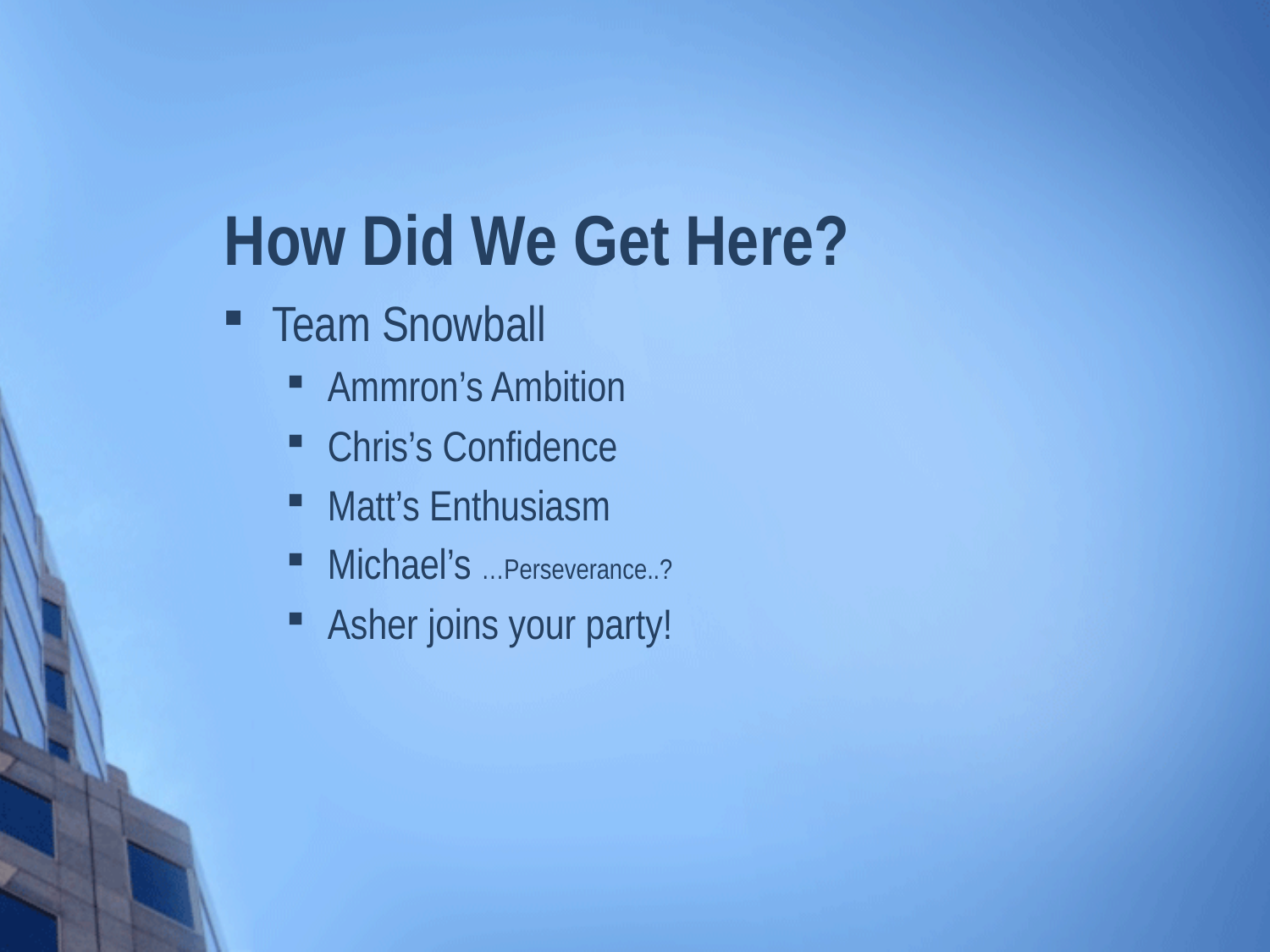

# How Did We Get Here?
Team Snowball
Ammron’s Ambition
Chris’s Confidence
Matt’s Enthusiasm
Michael’s …Perseverance..?
Asher joins your party!